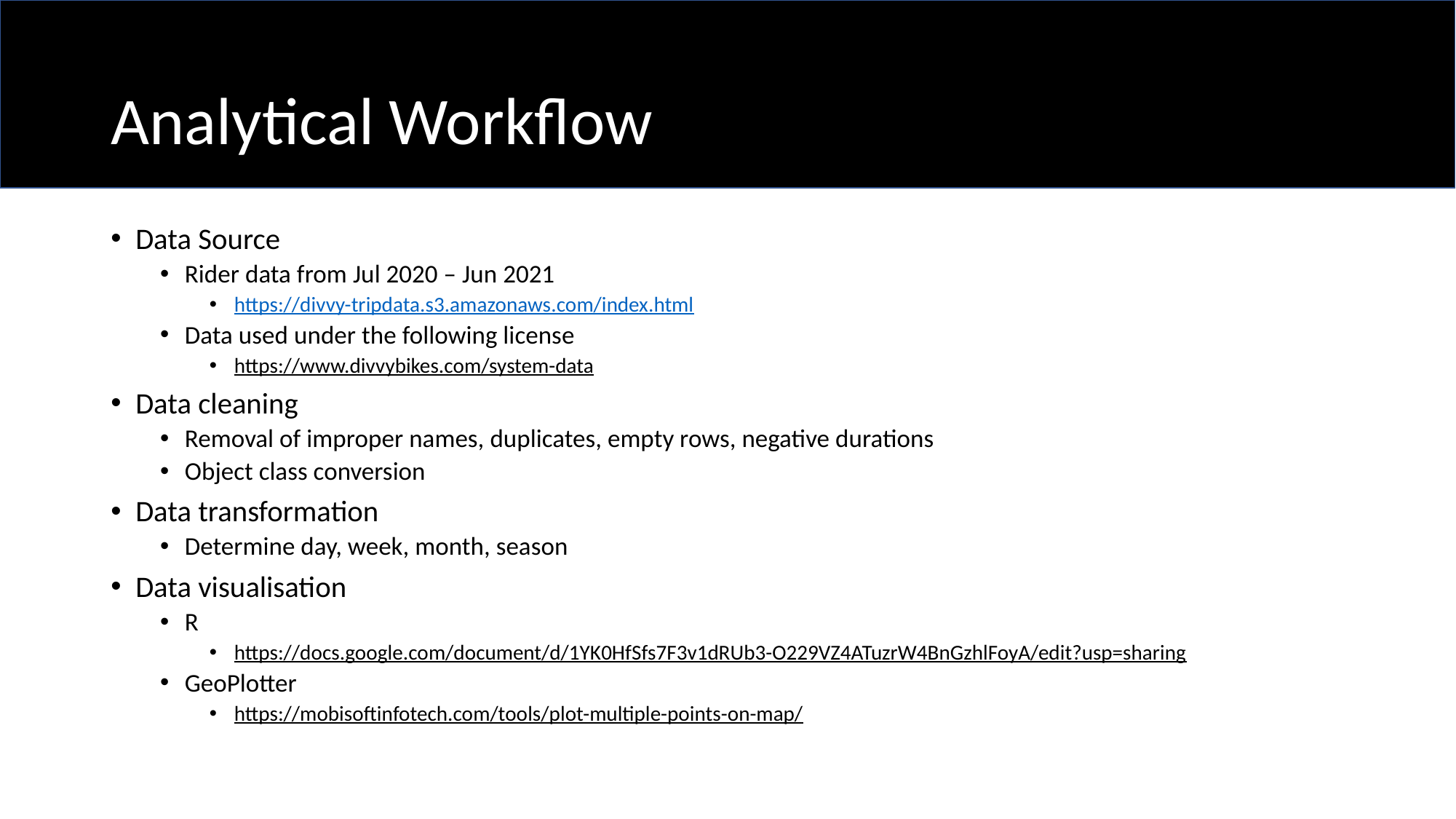

# Analytical Workflow
Data Source
Rider data from Jul 2020 – Jun 2021
https://divvy-tripdata.s3.amazonaws.com/index.html
Data used under the following license
https://www.divvybikes.com/system-data
Data cleaning
Removal of improper names, duplicates, empty rows, negative durations
Object class conversion
Data transformation
Determine day, week, month, season
Data visualisation
R
https://docs.google.com/document/d/1YK0HfSfs7F3v1dRUb3-O229VZ4ATuzrW4BnGzhlFoyA/edit?usp=sharing
GeoPlotter
https://mobisoftinfotech.com/tools/plot-multiple-points-on-map/